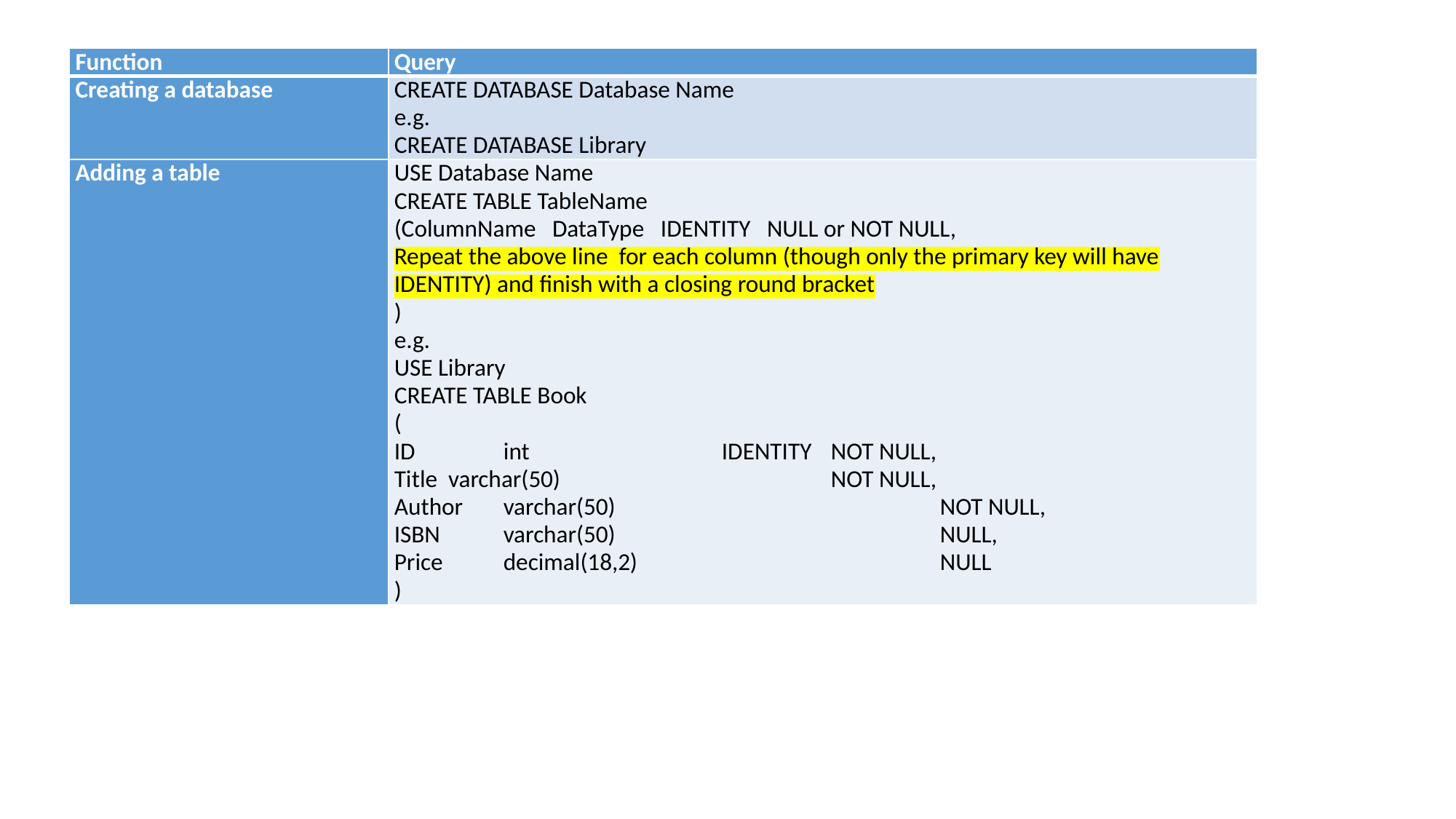

| Function | Query |
| --- | --- |
| Creating a database | CREATE DATABASE Database Name e.g. CREATE DATABASE Library |
| Adding a table | USE Database Name CREATE TABLE TableName (ColumnName DataType IDENTITY NULL or NOT NULL, Repeat the above line for each column (though only the primary key will have IDENTITY) and finish with a closing round bracket ) e.g. USE Library CREATE TABLE Book ( ID int IDENTITY NOT NULL, Title varchar(50) NOT NULL, Author varchar(50) NOT NULL, ISBN varchar(50) NULL, Price decimal(18,2) NULL ) |